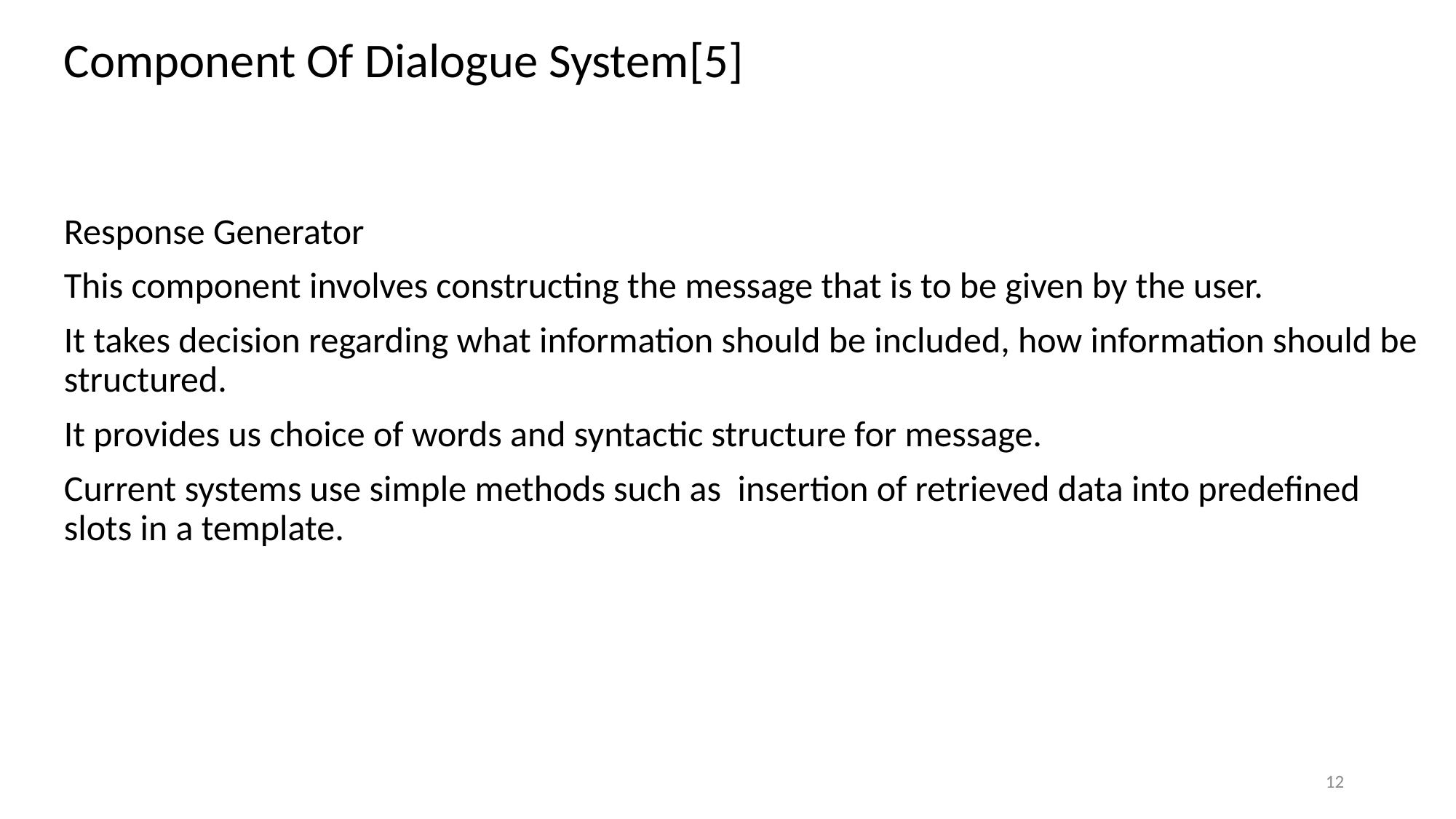

Component Of Dialogue System[5]

Response Generator
This component involves constructing the message that is to be given by the user.
It takes decision regarding what information should be included, how information should be structured.
It provides us choice of words and syntactic structure for message.
Current systems use simple methods such as  insertion of retrieved data into predefined slots in a template.

12